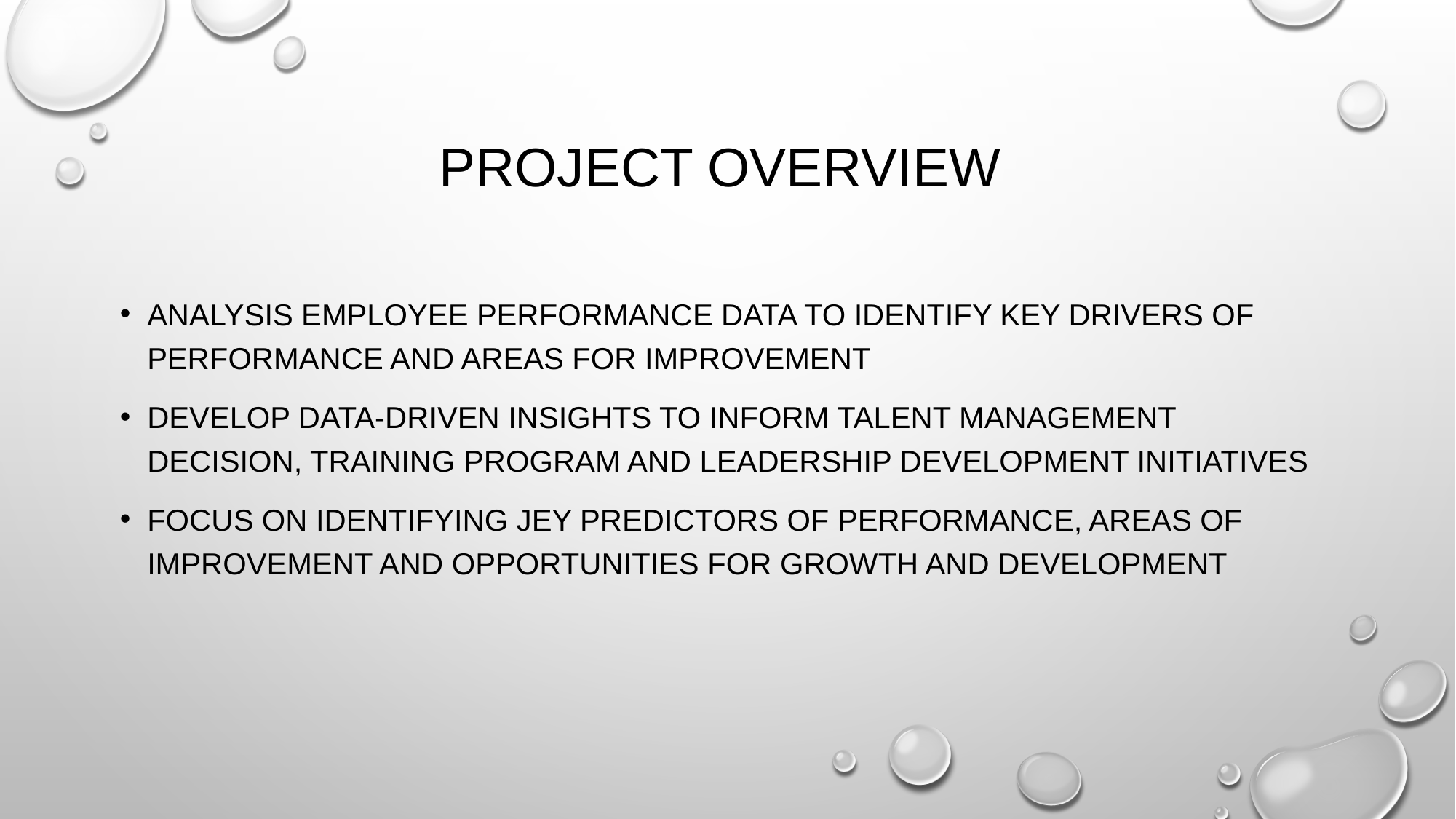

# Project Overview
Analysis employee performance data to identify key drivers of performance and areas for improvement
Develop data-driven insights to inform talent management decision, training program and leadership development initiatives
Focus on identifying jey predictors of performance, areas of improvement and opportunities for growth and development